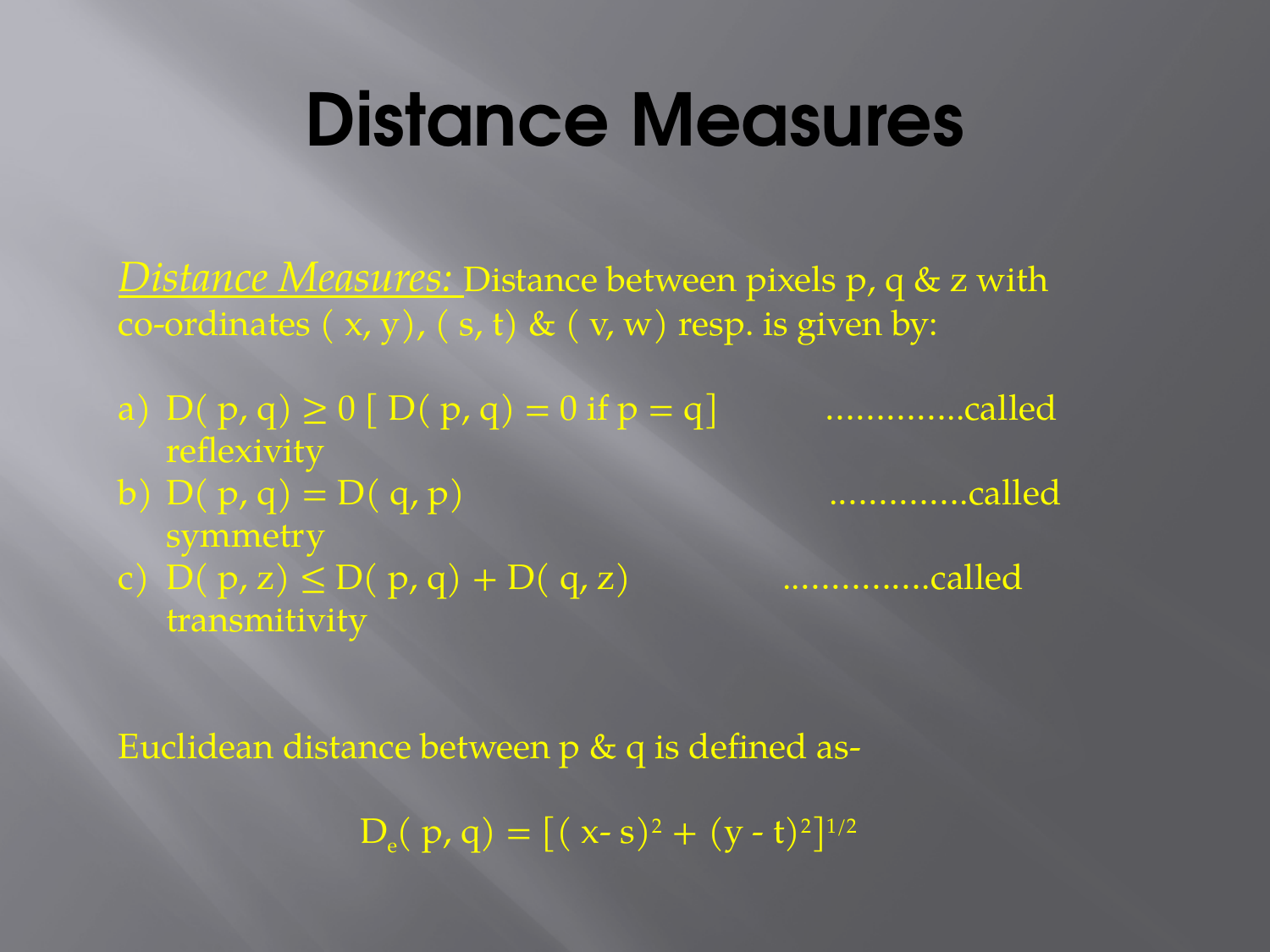

# Distance Measures
Distance Measures: Distance between pixels p, q & z with co-ordinates ( x, y), ( s, t) & ( v, w) resp. is given by:

D( p, q) ≥ 0 [ D( p, q) = 0 if p = q]            …………..called reflexivity
D( p, q) = D( q, p)                                         .………….called symmetry
D( p, z) ≤ D( p, q) + D( q, z)                 ..………….called transmitivity

Euclidean distance between p & q is defined as-

De( p, q) = [( x- s)2  + (y - t)2]1/2